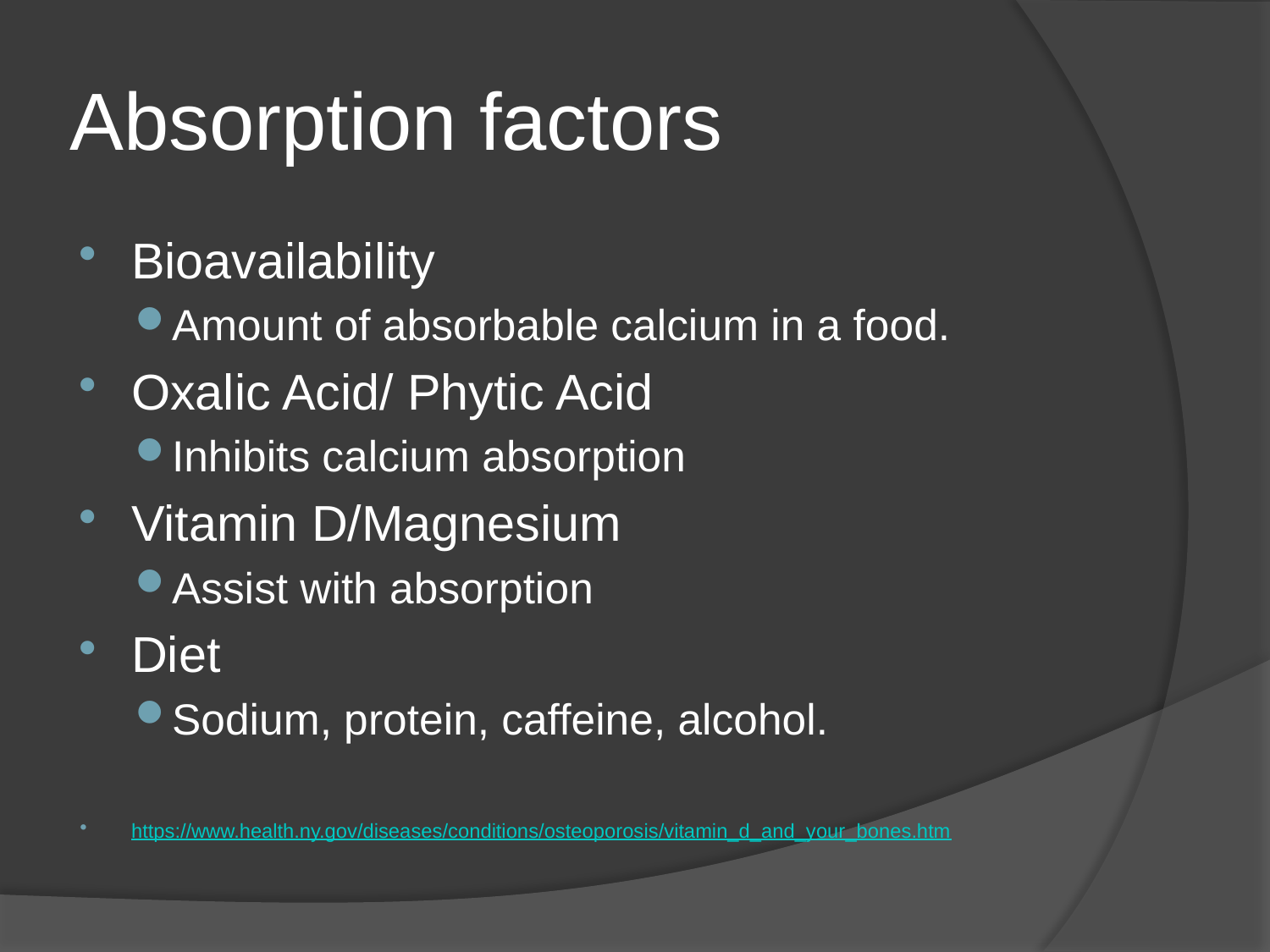

# Absorption factors
Bioavailability
Amount of absorbable calcium in a food.
Oxalic Acid/ Phytic Acid
Inhibits calcium absorption
Vitamin D/Magnesium
Assist with absorption
Diet
Sodium, protein, caffeine, alcohol.

https://www.health.ny.gov/diseases/conditions/osteoporosis/vitamin_d_and_your_bones.htm